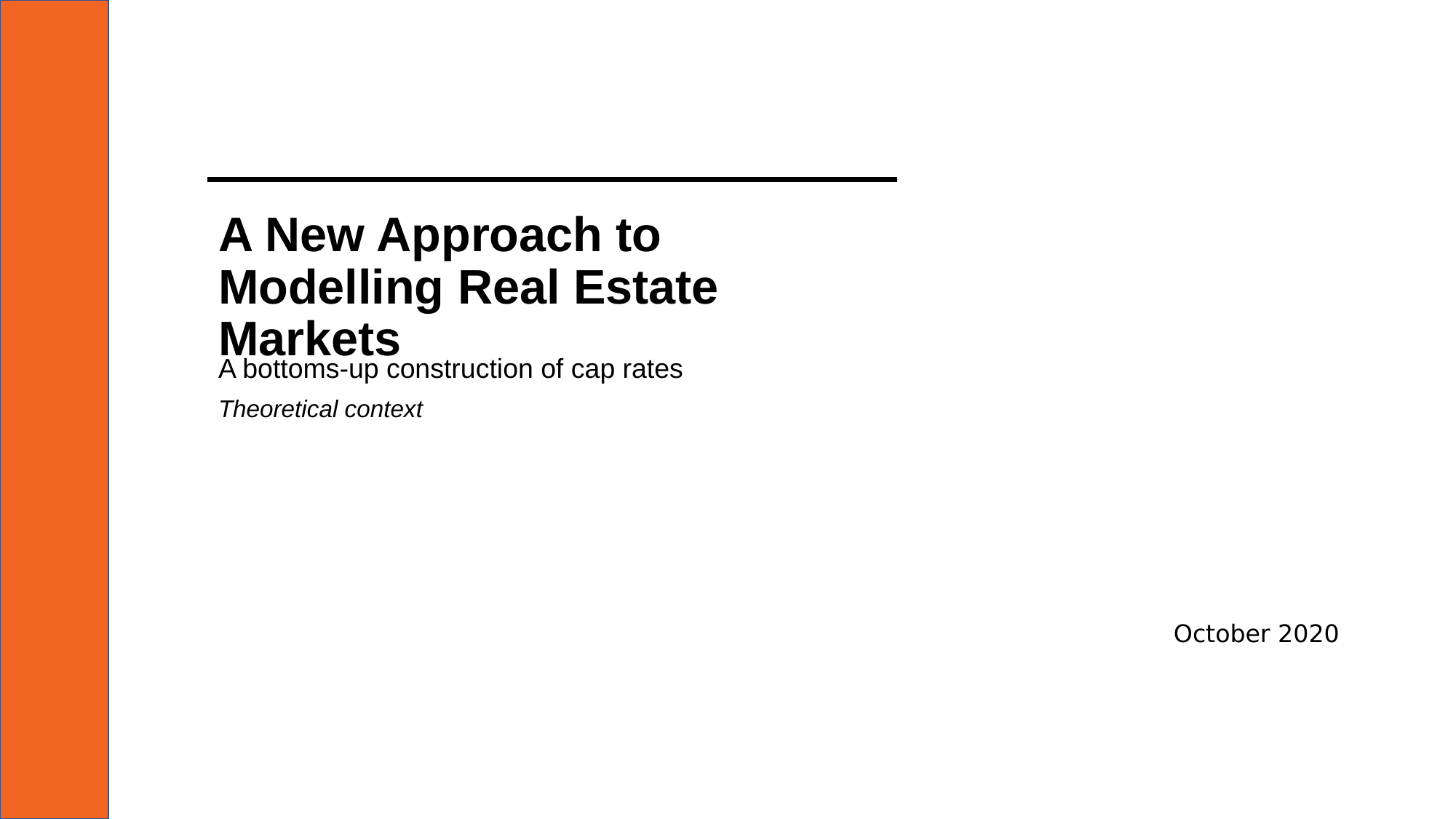

# A New Approach to Modelling Real Estate Markets
A bottoms-up construction of cap rates

Theoretical context
October 2020